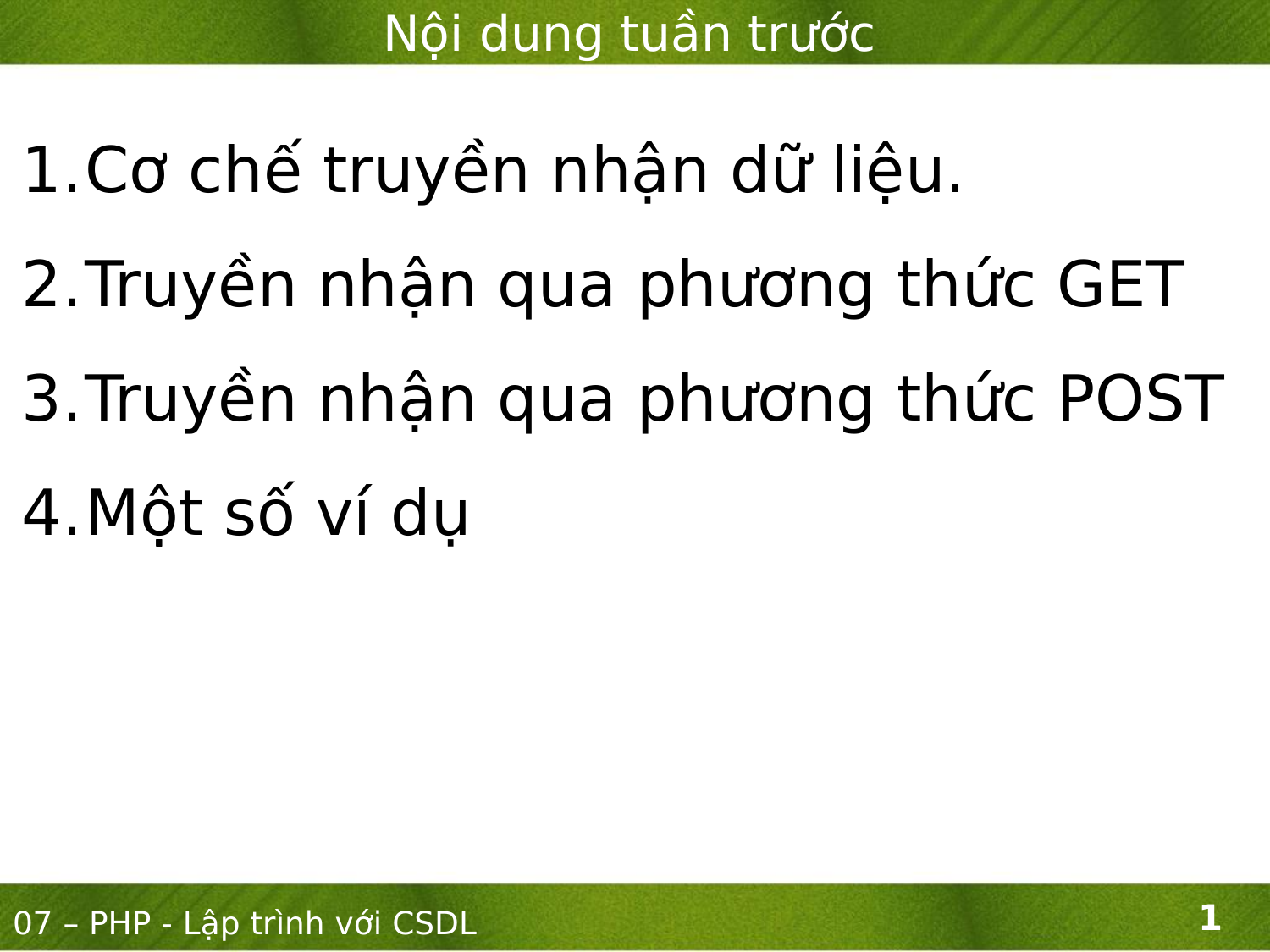

Nội dung tuần trước
Cơ chế truyền nhận dữ liệu.
Truyền nhận qua phương thức GET
Truyền nhận qua phương thức POST
Một số ví dụ